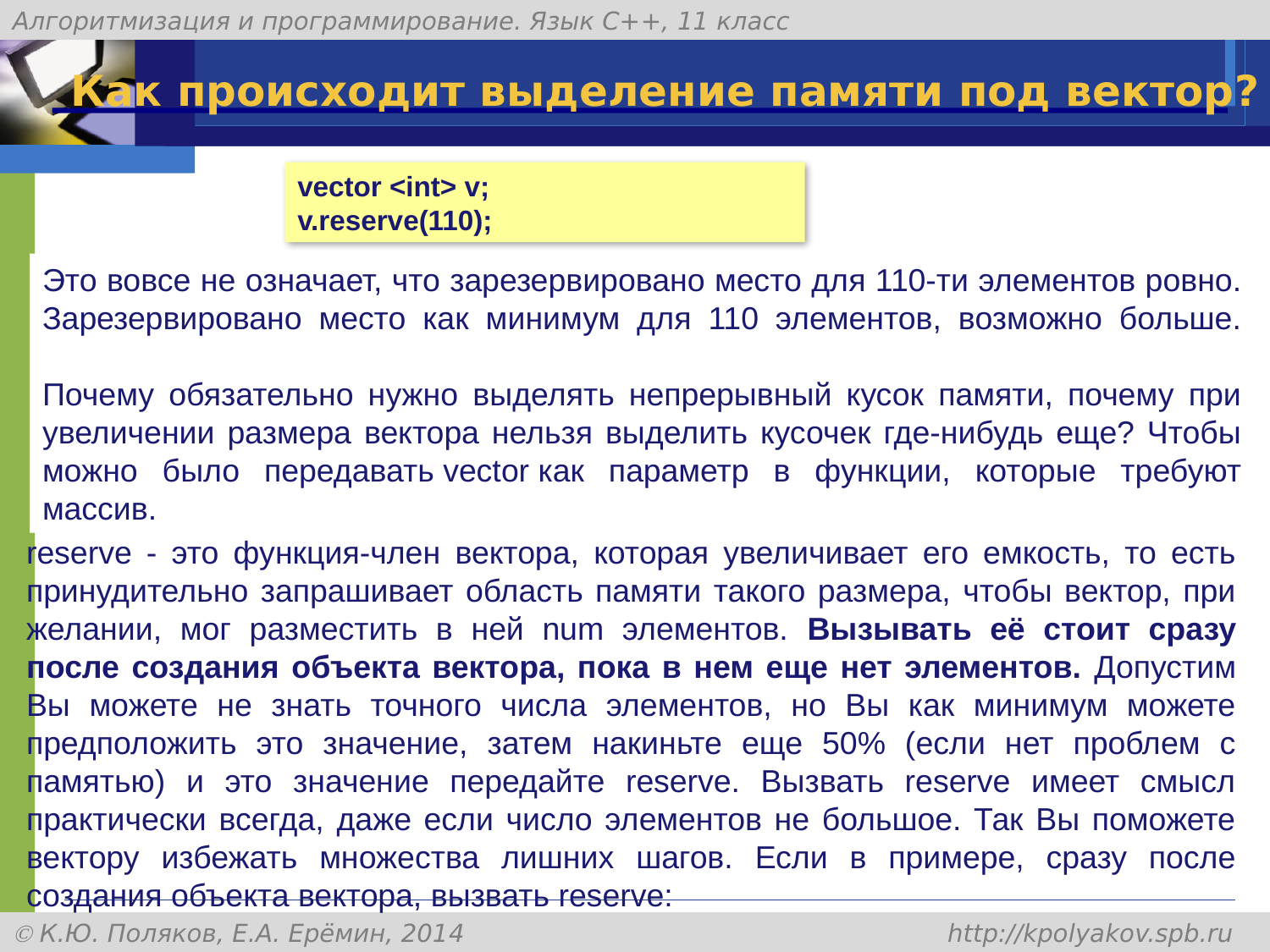

# Как происходит выделение памяти под вектор?
vector <int> v;
v.reserve(110);
Это вовсе не означает, что зарезервировано место для 110-ти элементов ровно. Зарезервировано место как минимум для 110 элементов, возможно больше.
Почему обязательно нужно выделять непрерывный кусок памяти, почему при увеличении размера вектора нельзя выделить кусочек где-нибудь еще? Чтобы можно было передавать vector как параметр в функции, которые требуют массив.
reserve - это функция-член вектора, которая увеличивает его емкость, то есть принудительно запрашивает область памяти такого размера, чтобы вектор, при желании, мог разместить в ней num элементов. Вызывать её стоит сразу после создания объекта вектора, пока в нем еще нет элементов. Допустим Вы можете не знать точного числа элементов, но Вы как минимум можете предположить это значение, затем накиньте еще 50% (если нет проблем с памятью) и это значение передайте reserve. Вызвать reserve имеет смысл практически всегда, даже если число элементов не большое. Так Вы поможете вектору избежать множества лишних шагов. Если в примере, сразу после создания объекта вектора, вызвать reserve: